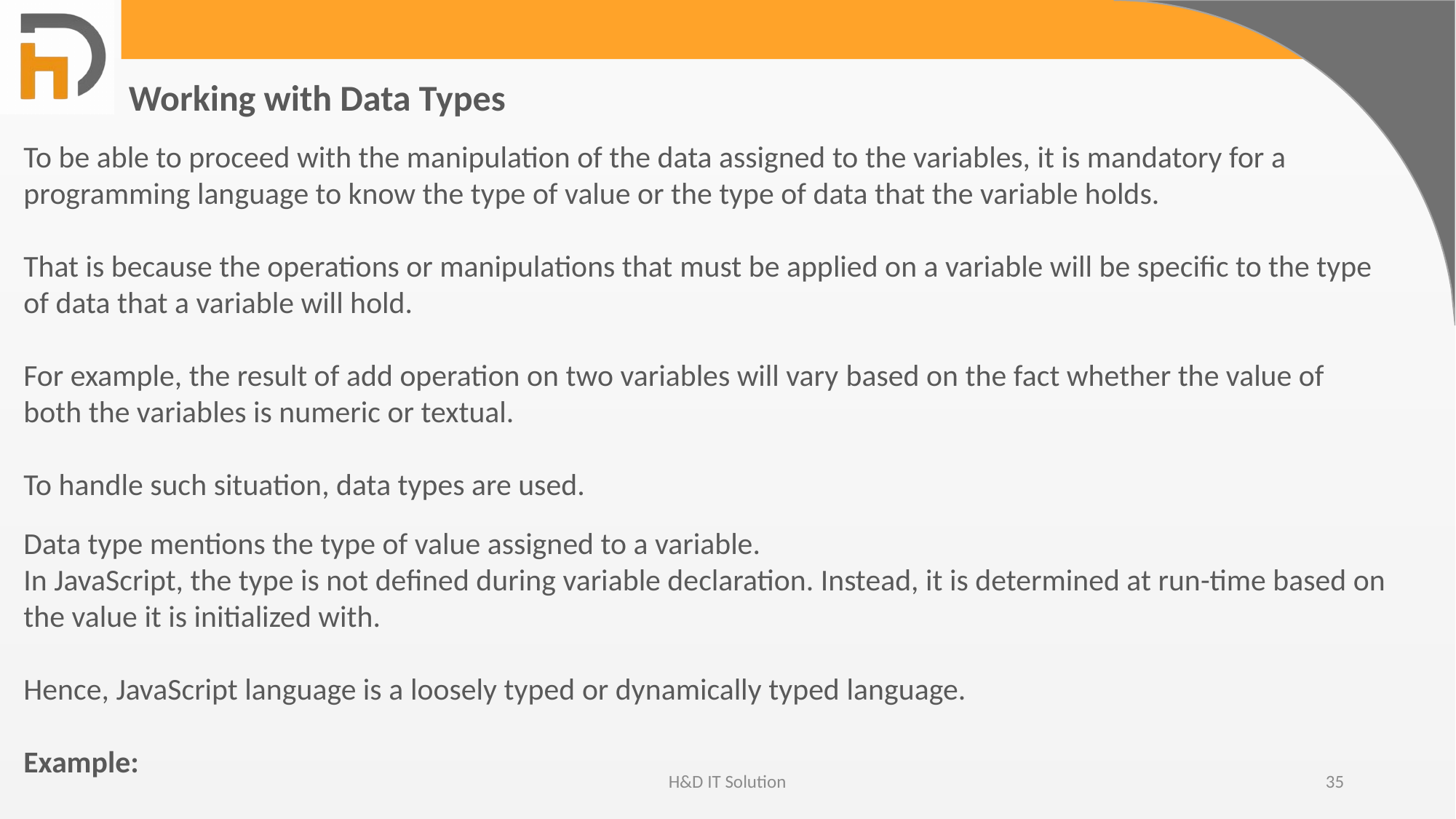

Working with Data Types
To be able to proceed with the manipulation of the data assigned to the variables, it is mandatory for a programming language to know the type of value or the type of data that the variable holds.

That is because the operations or manipulations that must be applied on a variable will be specific to the type of data that a variable will hold.

For example, the result of add operation on two variables will vary based on the fact whether the value of both the variables is numeric or textual.

To handle such situation, data types are used.
Data type mentions the type of value assigned to a variable.
In JavaScript, the type is not defined during variable declaration. Instead, it is determined at run-time based on the value it is initialized with.

Hence, JavaScript language is a loosely typed or dynamically typed language.

Example:
H&D IT Solution
35